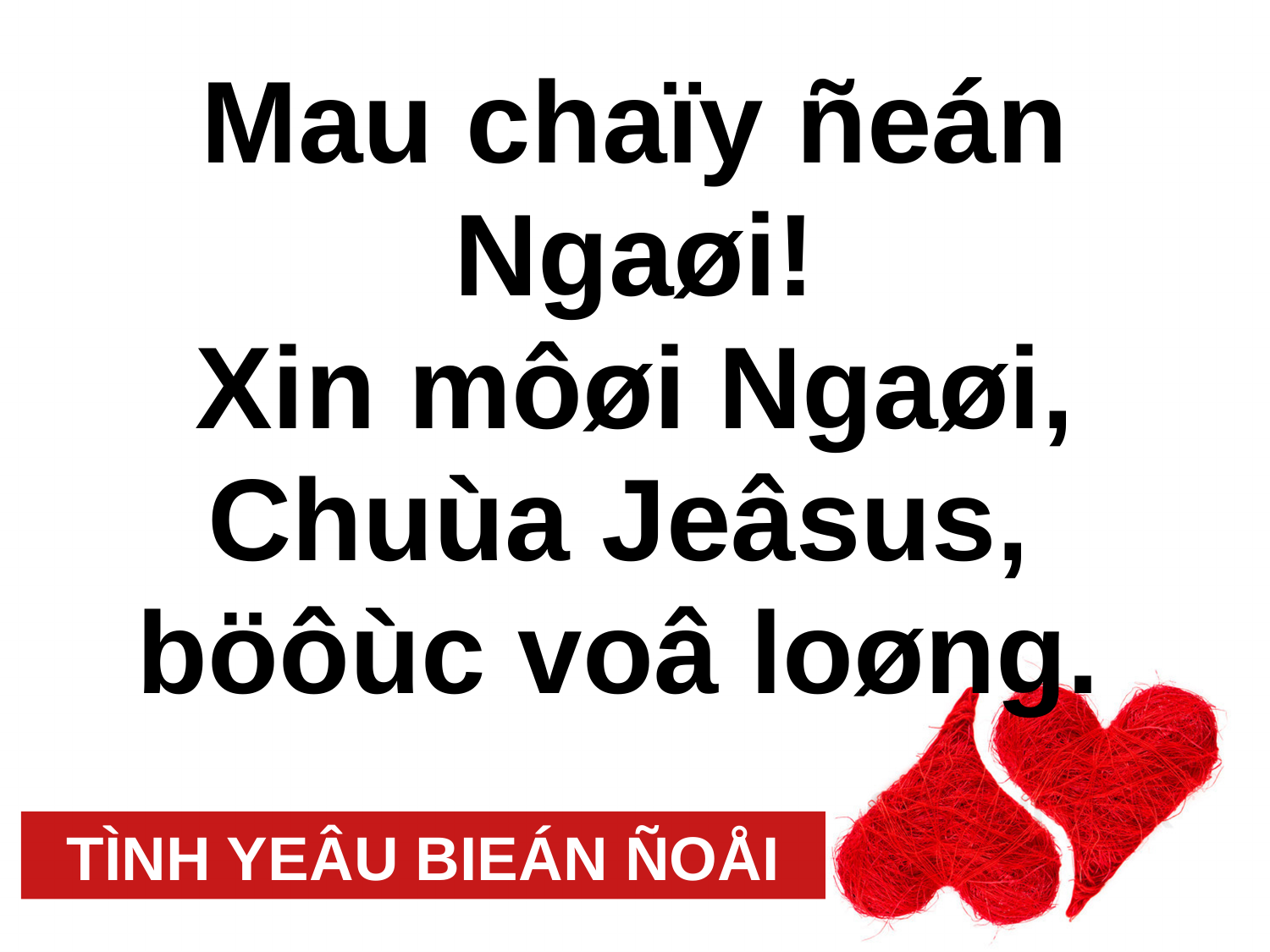

Mau chaïy ñeán Ngaøi!
Xin môøi Ngaøi,
Chuùa Jeâsus,
böôùc voâ loøng.
TÌNH YEÂU BIEÁN ÑOÅI